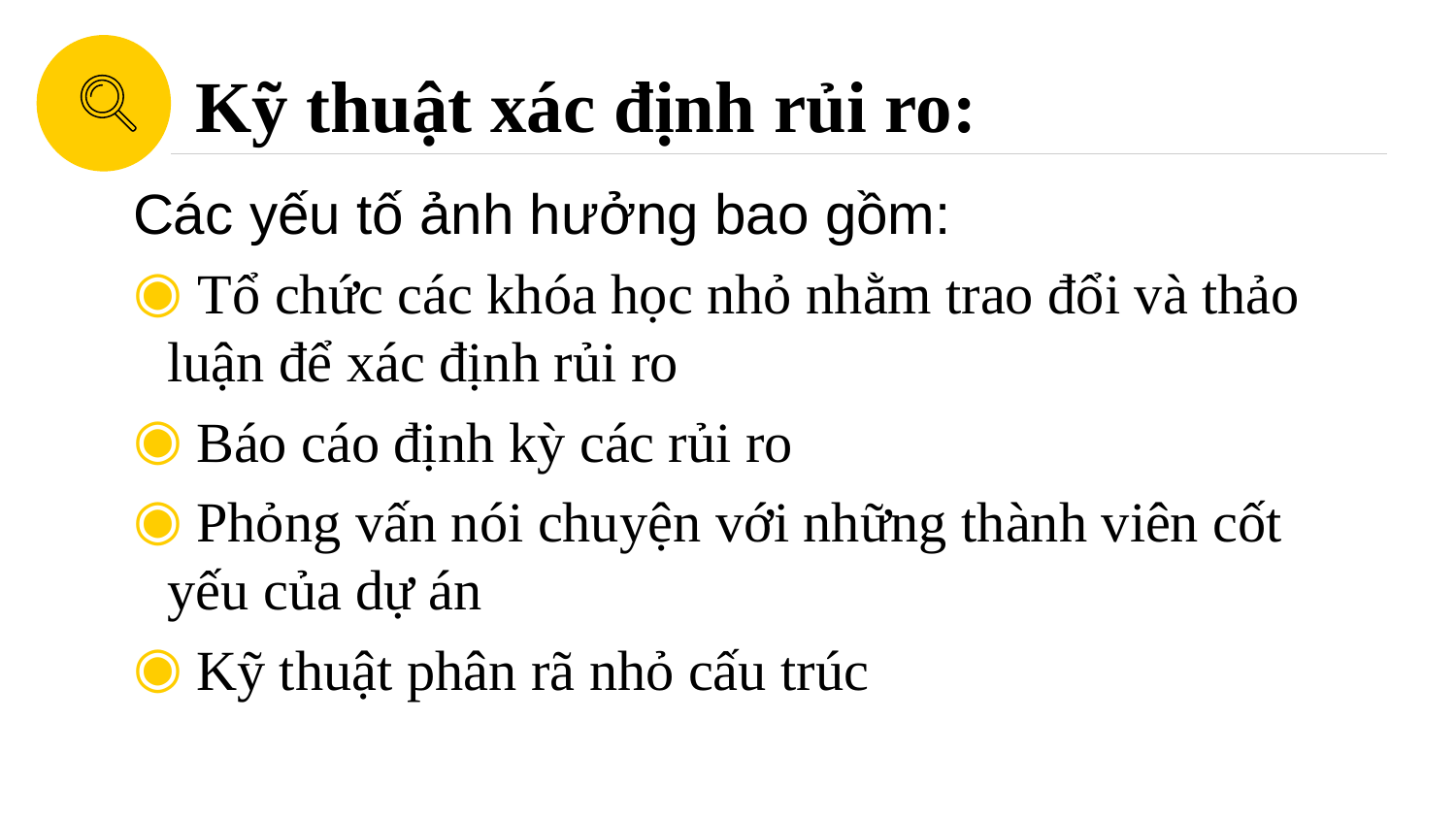

Kỹ thuật xác định rủi ro:

Các yếu tố ảnh hưởng bao gồm:
 Tổ chức các khóa học nhỏ nhằm trao đổi và thảo luận để xác định rủi ro
 Báo cáo định kỳ các rủi ro
 Phỏng vấn nói chuyện với những thành viên cốt yếu của dự án
 Kỹ thuật phân rã nhỏ cấu trúc